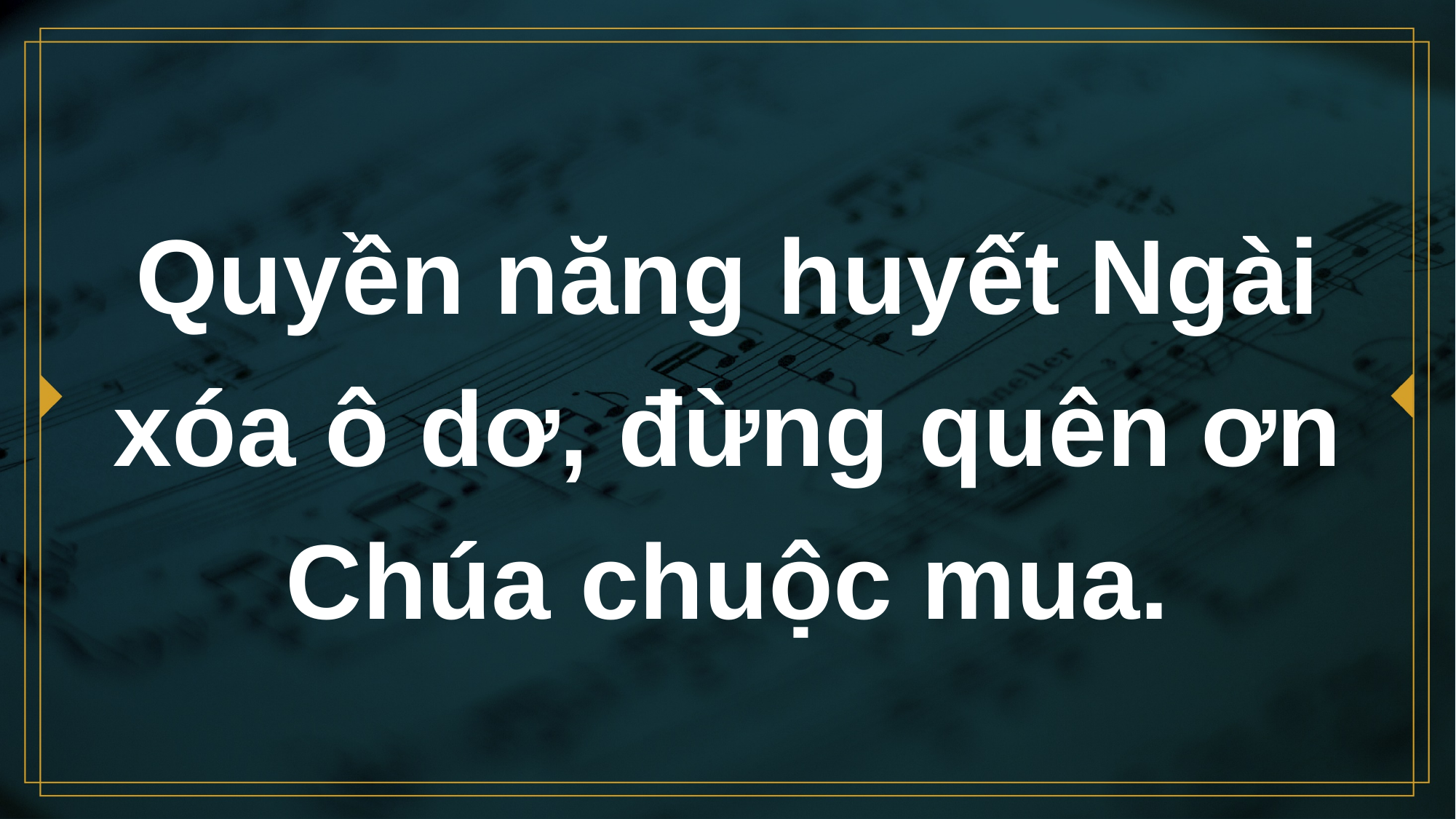

# Quyền năng huyết Ngài xóa ô dơ, đừng quên ơn Chúa chuộc mua.